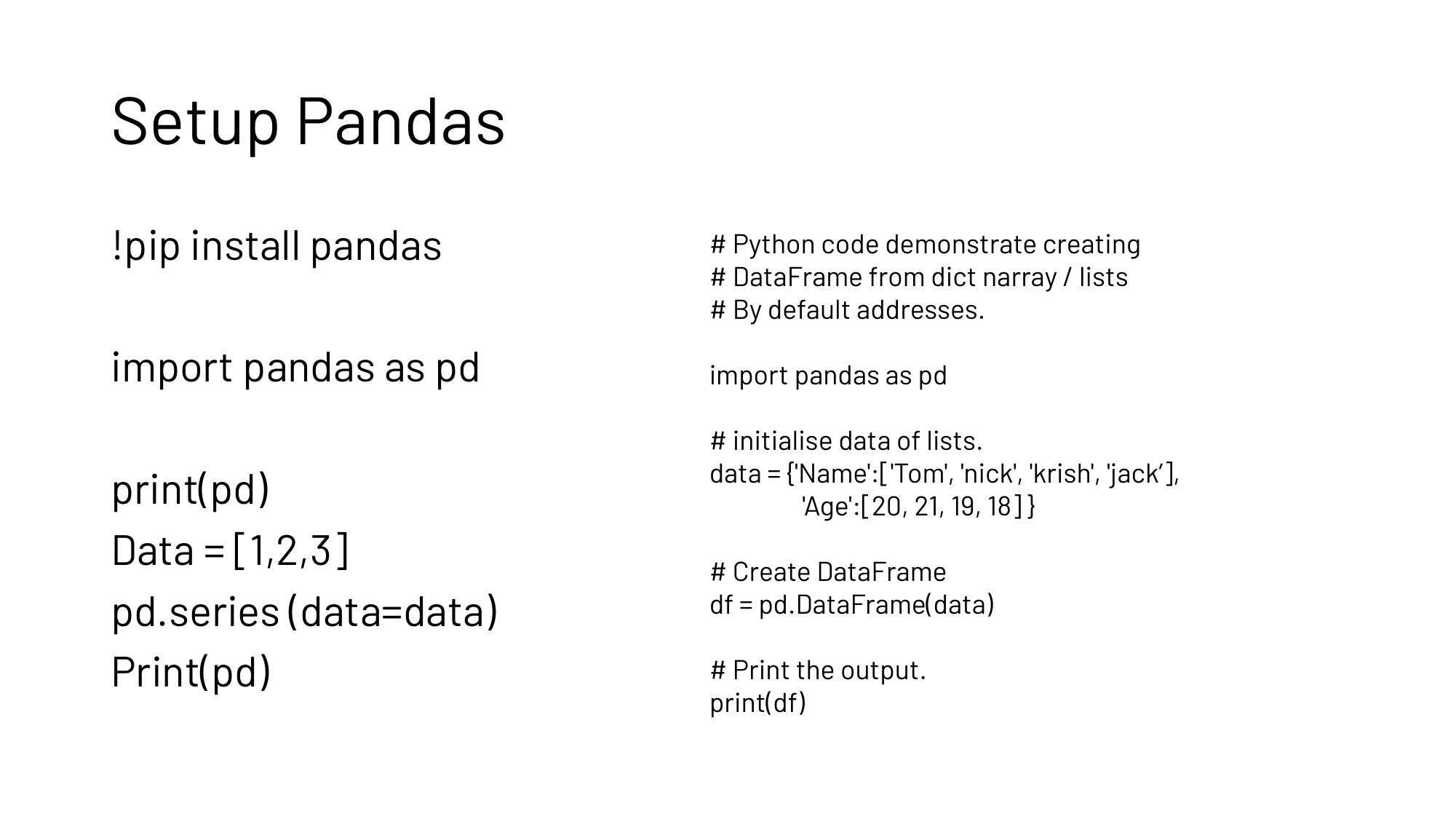

# Setup Pandas
!pip install pandas

import pandas as pd

print(pd)
Data = [1,2,3]
pd.series (data=data)
Print(pd)

# Python code demonstrate creating
# DataFrame from dict narray / lists
# By default addresses.

import pandas as pd

# initialise data of lists.
data = {'Name':['Tom', 'nick', 'krish', 'jack’],
                 'Age':[20, 21, 19, 18] }

# Create DataFrame
df = pd.DataFrame(data)

# Print the output.
print(df)